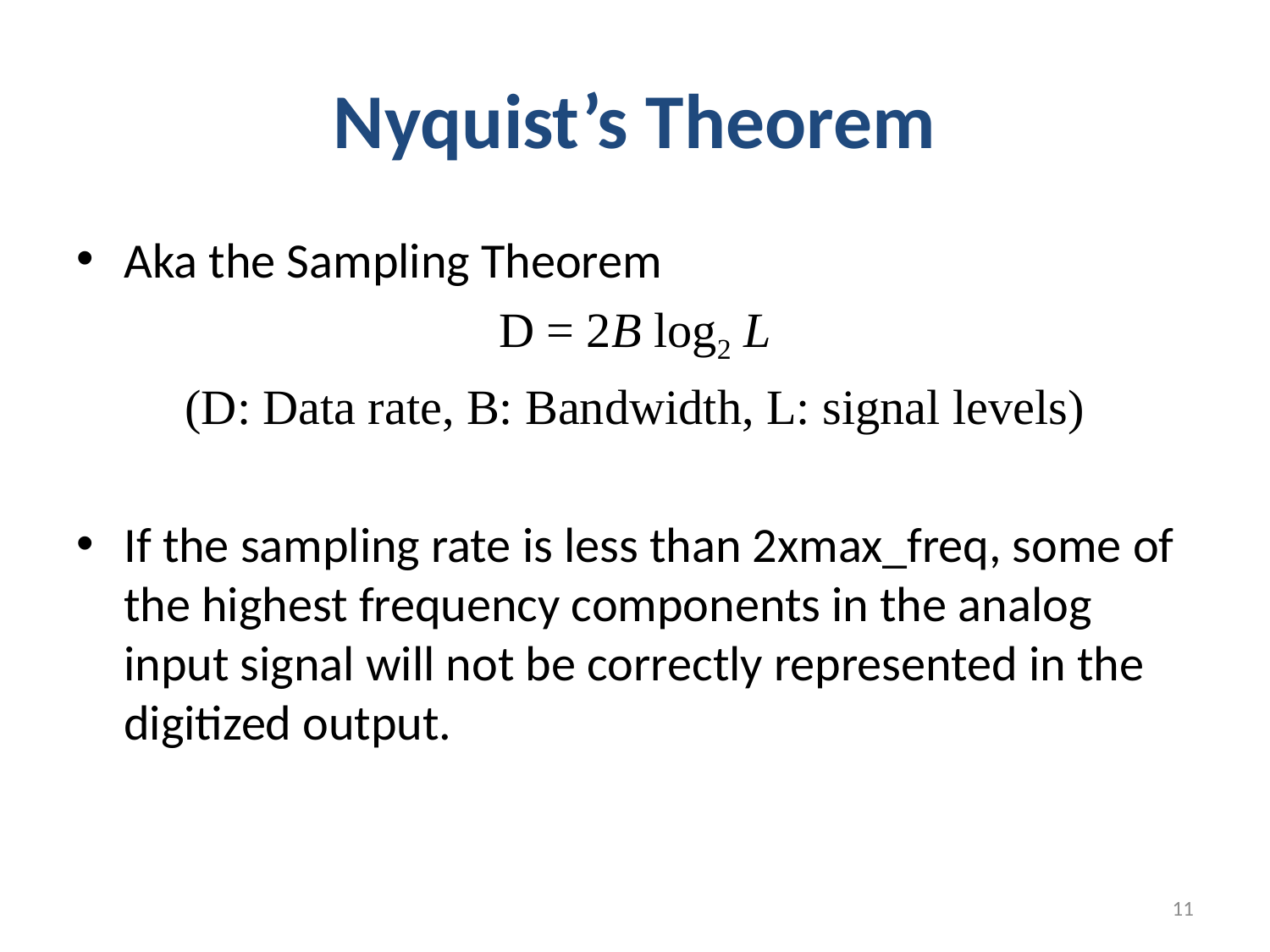

# Nyquist’s Theorem
Aka the Sampling Theorem
D = 2B log2 L
(D: Data rate, B: Bandwidth, L: signal levels)

If the sampling rate is less than 2xmax_freq, some of the highest frequency components in the analog input signal will not be correctly represented in the digitized output.

11